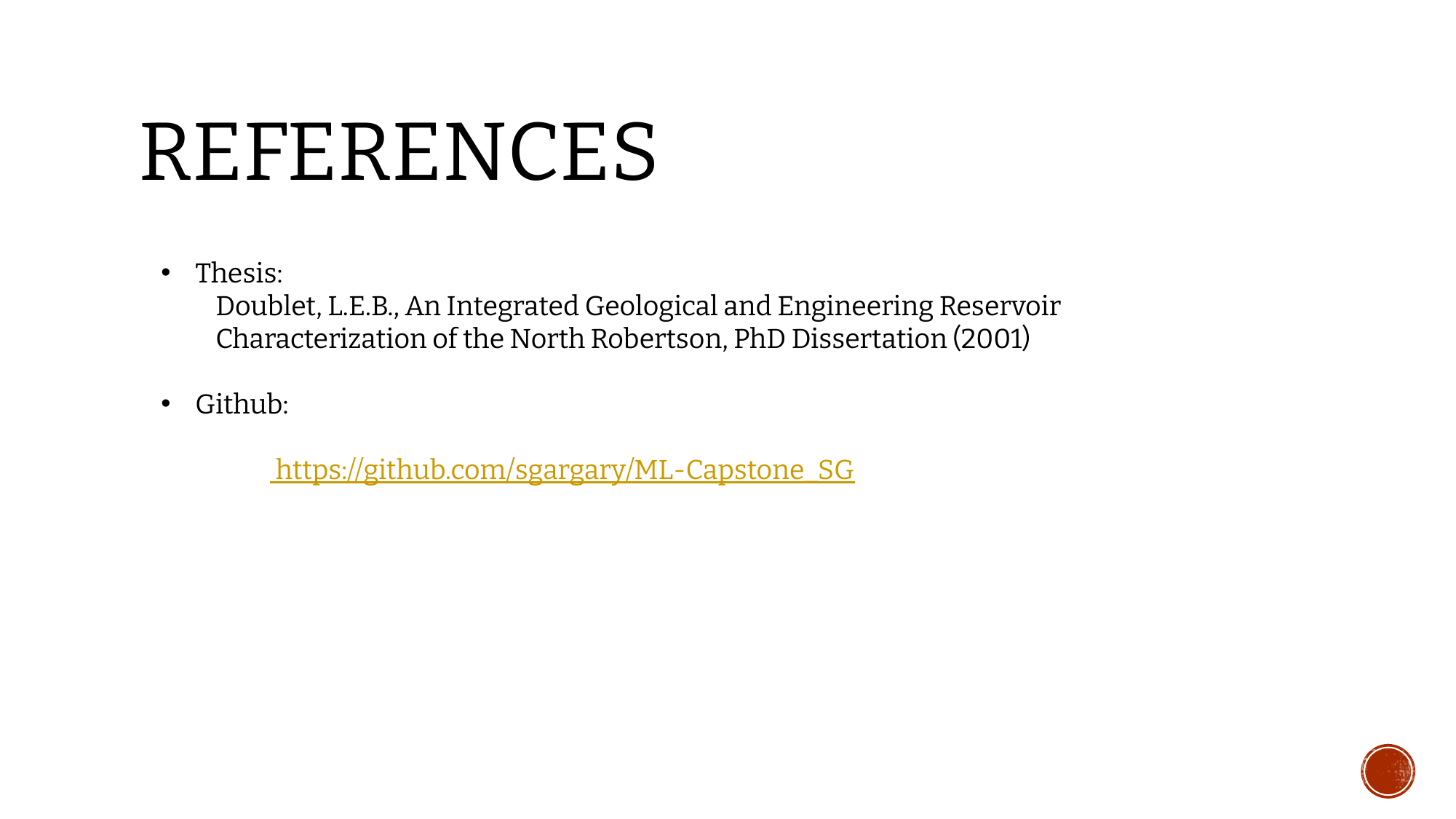

# References
Thesis:
Doublet, L.E.B., An Integrated Geological and Engineering Reservoir Characterization of the North Robertson, PhD Dissertation (2001)

Github:

	 https://github.com/sgargary/ML-Capstone_SG